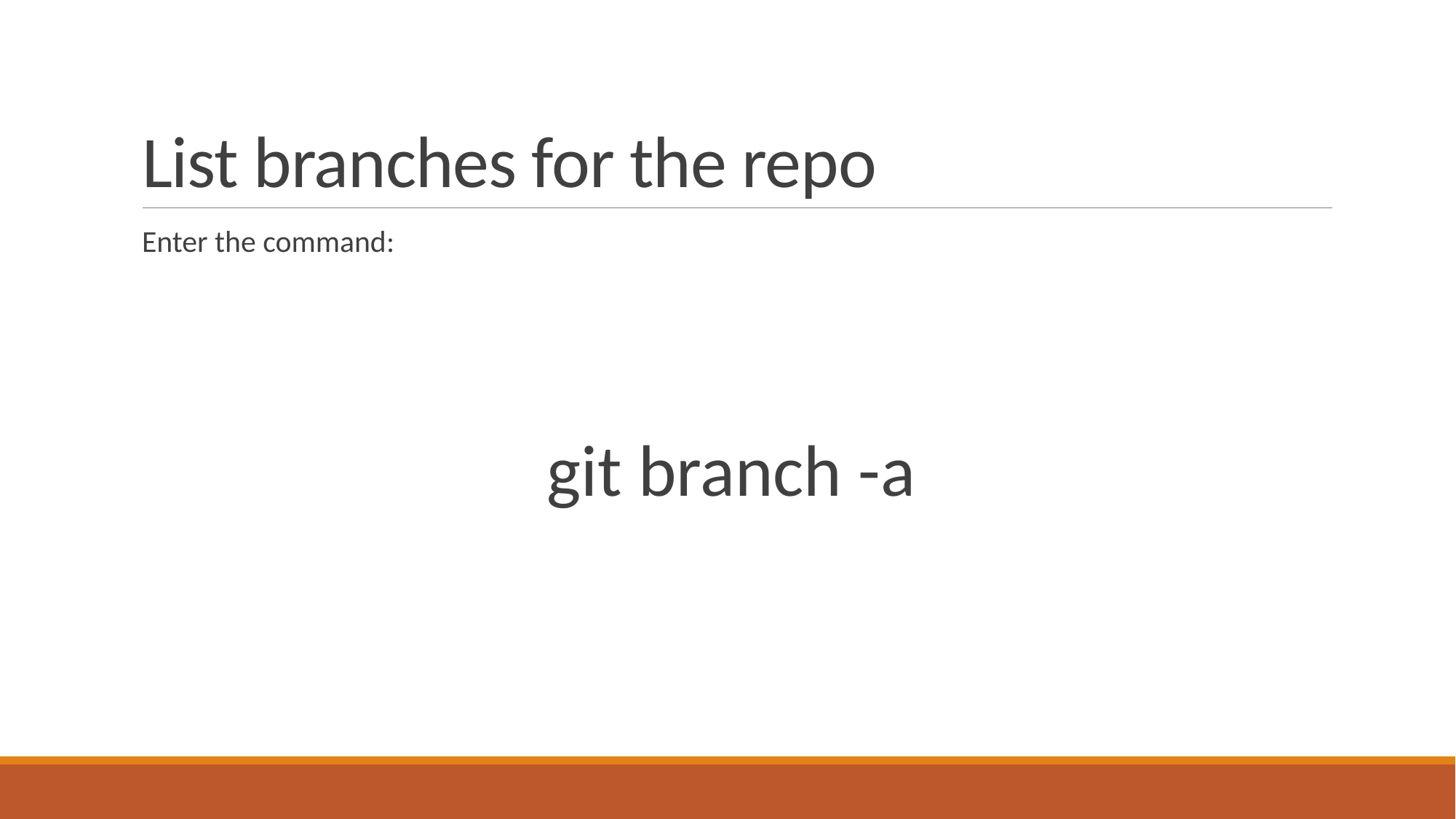

# List branches for the repo
Enter the command:

git branch -a